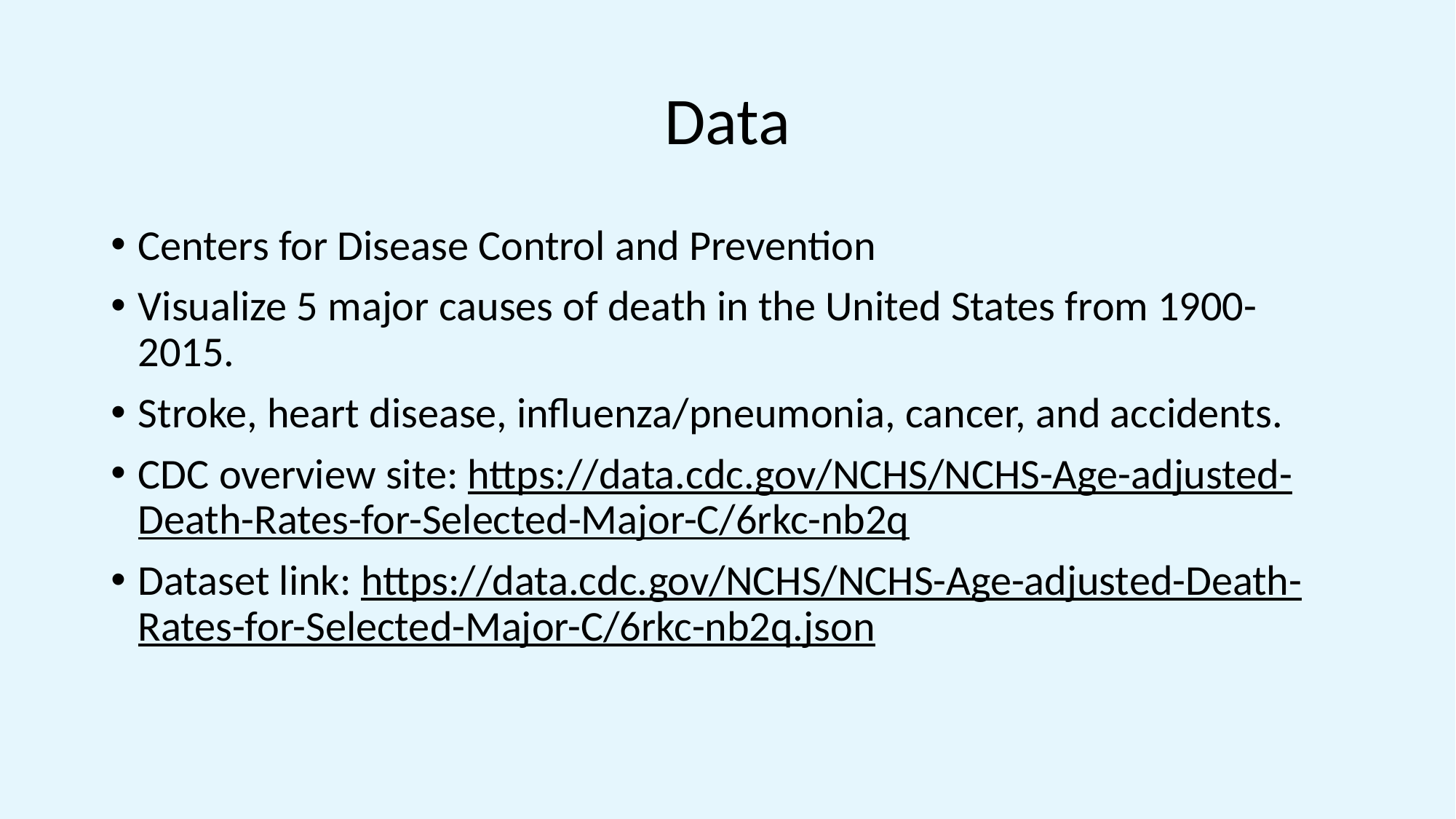

# Data
Centers for Disease Control and Prevention
Visualize 5 major causes of death in the United States from 1900-2015.
Stroke, heart disease, influenza/pneumonia, cancer, and accidents.
CDC overview site: https://data.cdc.gov/NCHS/NCHS-Age-adjusted-Death-Rates-for-Selected-Major-C/6rkc-nb2q
Dataset link: https://data.cdc.gov/NCHS/NCHS-Age-adjusted-Death-Rates-for-Selected-Major-C/6rkc-nb2q.json